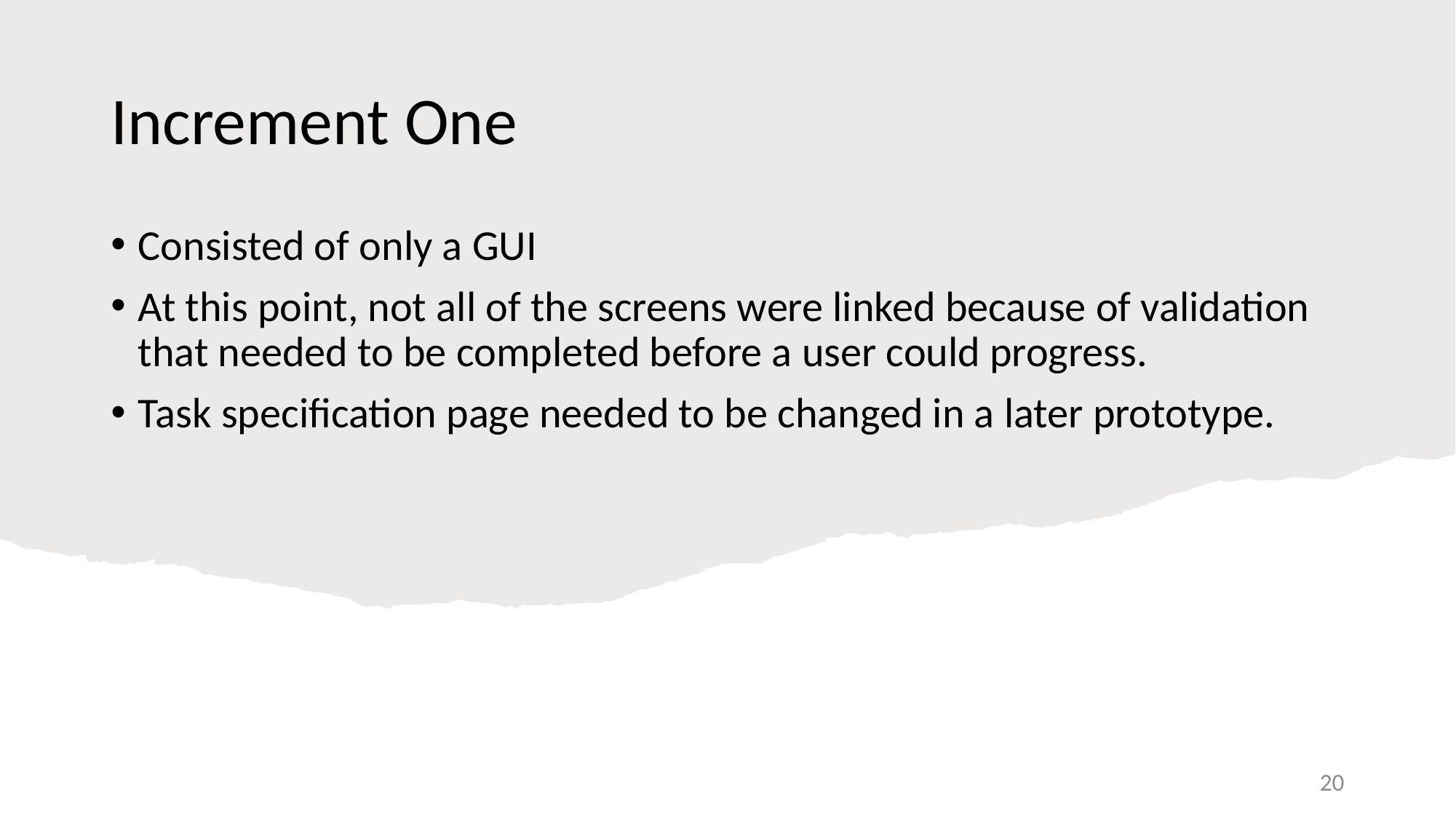

# Increment One
Consisted of only a GUI
At this point, not all of the screens were linked because of validation that needed to be completed before a user could progress.
Task specification page needed to be changed in a later prototype.
20